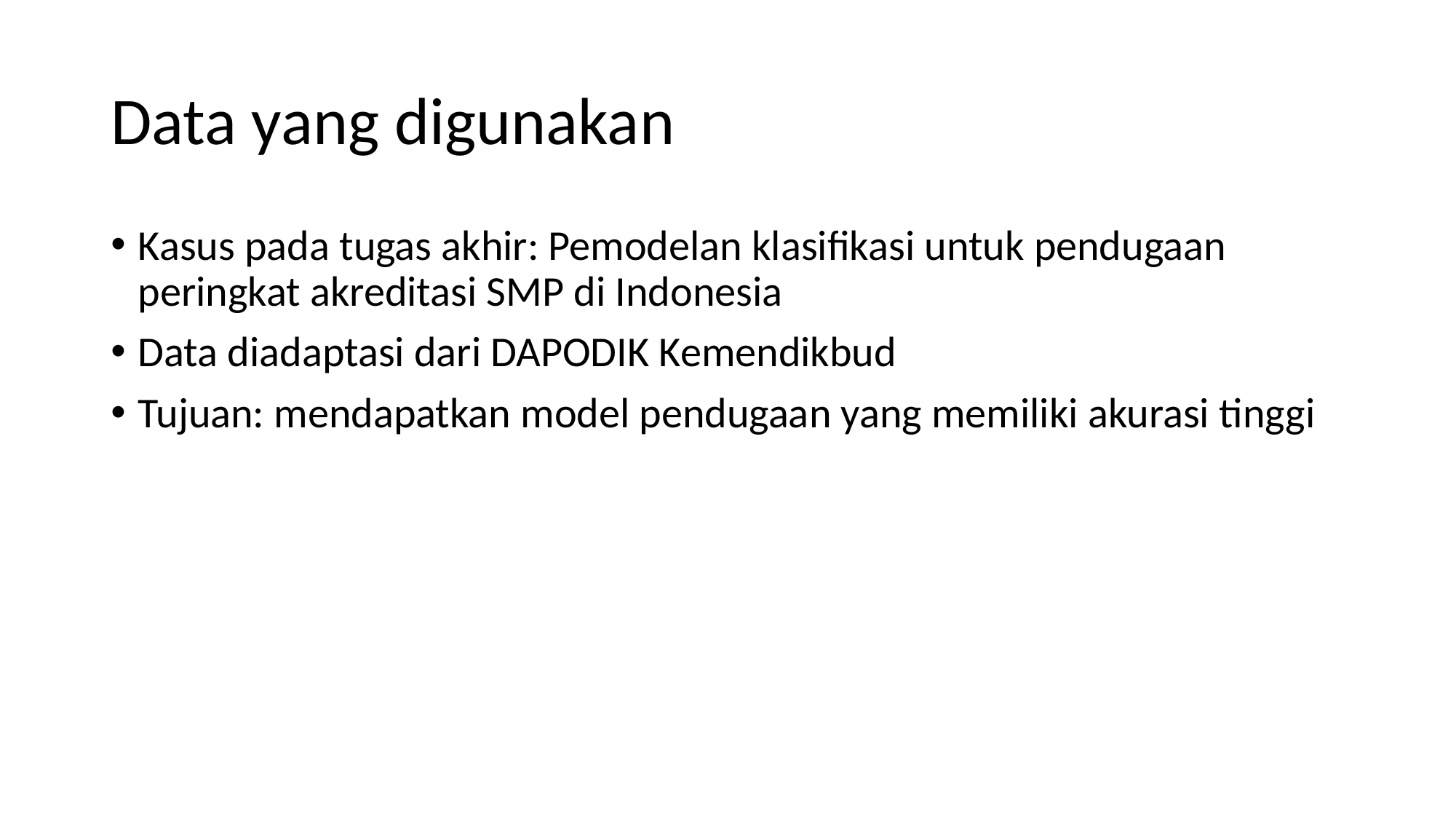

# Data yang digunakan
Kasus pada tugas akhir: Pemodelan klasifikasi untuk pendugaan peringkat akreditasi SMP di Indonesia
Data diadaptasi dari DAPODIK Kemendikbud
Tujuan: mendapatkan model pendugaan yang memiliki akurasi tinggi